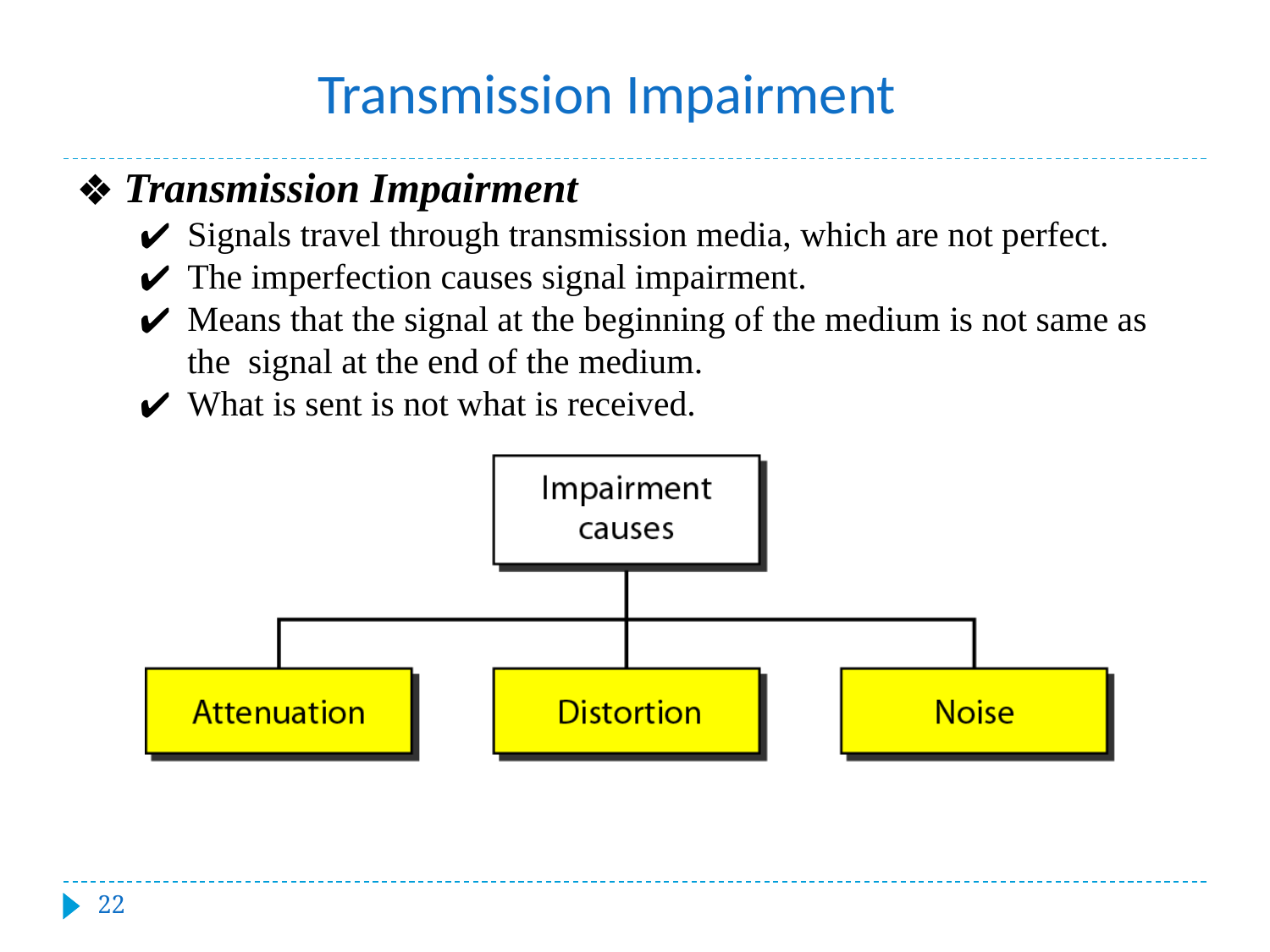

#
Transmission Impairment
Transmission Impairment
Signals travel through transmission media, which are not perfect.
The imperfection causes signal impairment.
Means that the signal at the beginning of the medium is not same as the  signal at the end of the medium.
What is sent is not what is received.

22